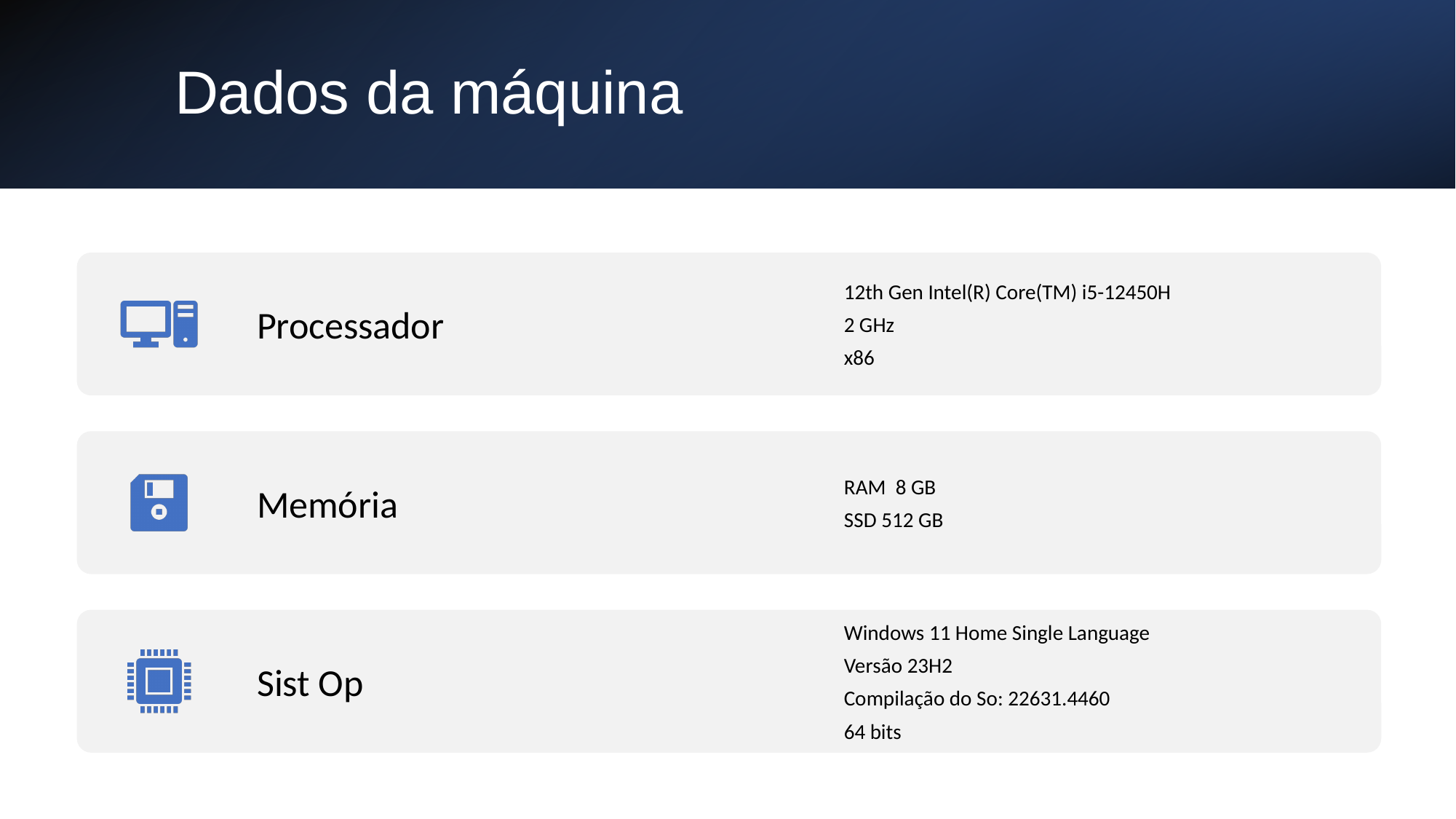

# Dados da máquina
Processador
12th Gen Intel(R) Core(TM) i5-12450H
2 GHz
x86
Memória
RAM  8 GB
SSD 512 GB
Sist Op
Windows 11 Home Single Language
Versão 23H2
Compilação do So: 22631.4460
64 bits